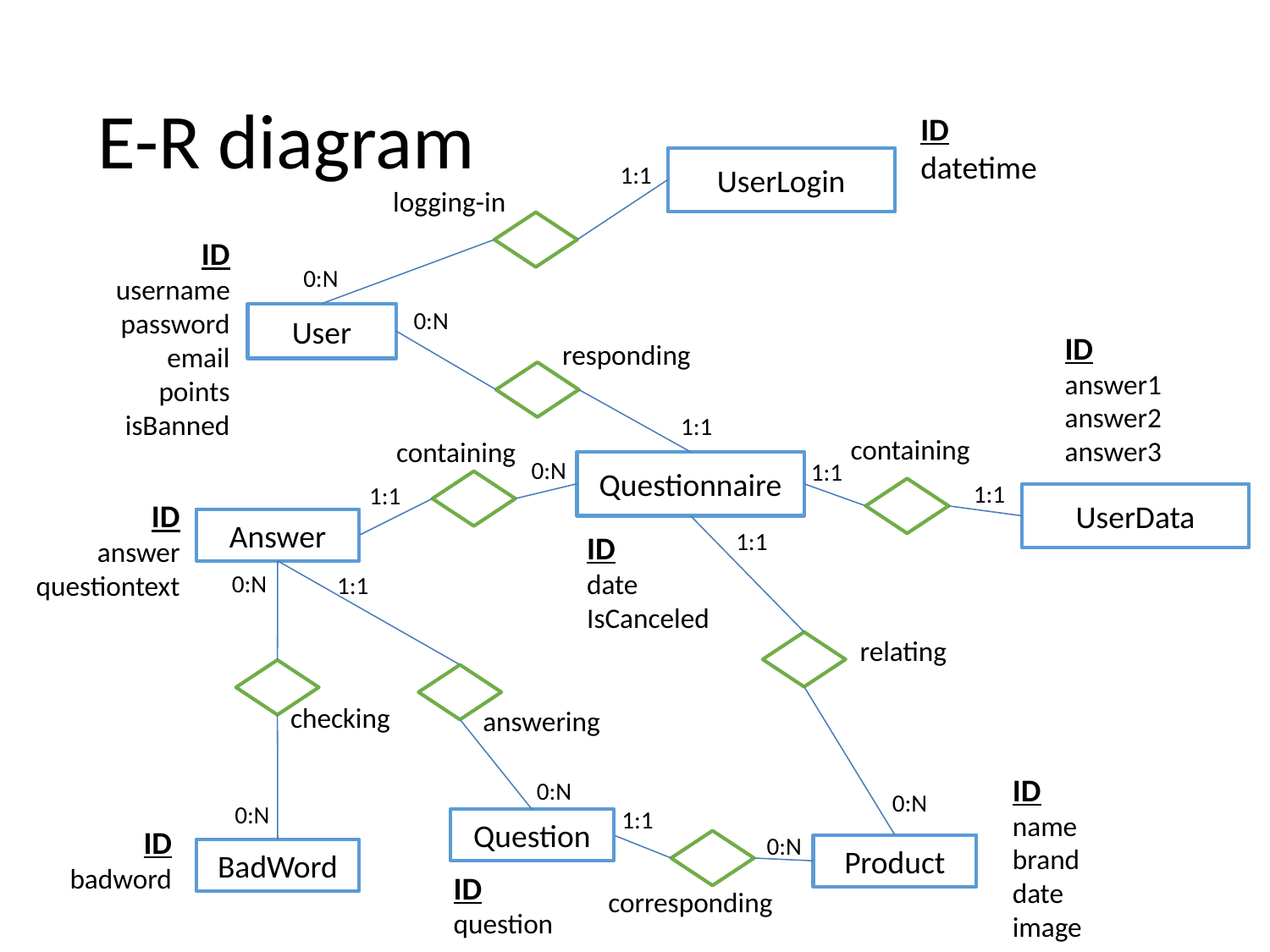

# E-R diagram
ID
datetime
UserLogin
1:1
logging-in

ID
username
password
email
points
isBanned
0:N
0:N
User
ID
answer1
answer2
answer3

responding

1:1
containing
containing
0:N
1:1
Questionnaire

1:1
1:1

UserData
ID
answer
questiontext
Answer
1:1
ID
date
IsCanceled

0:N
1:1
relating

checking
answering
ID
name
brand
date
image
0:N
0:N
0:N
1:1
Question
ID
badword
0:N

Product
BadWord
ID
question
corresponding